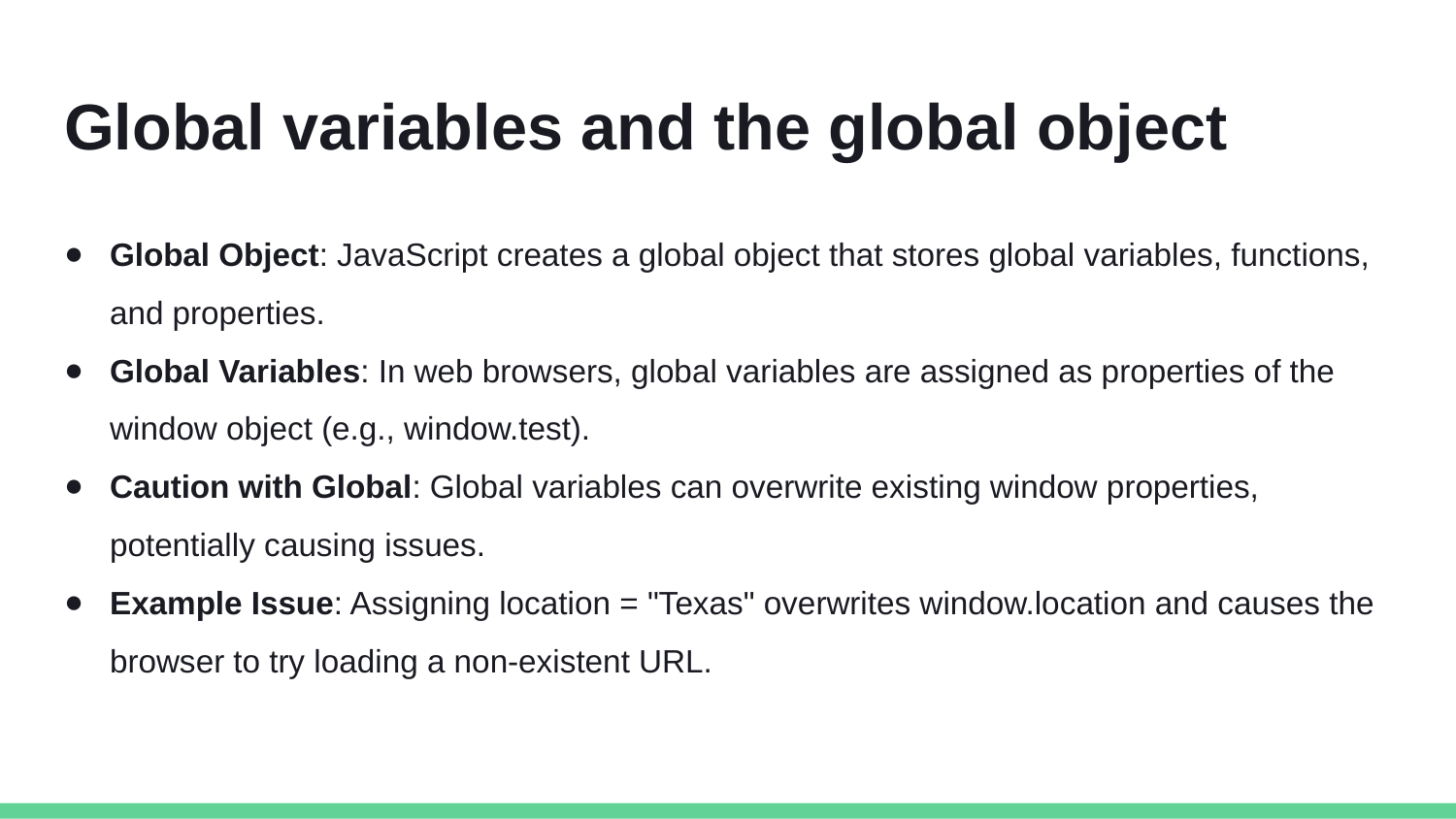

# Global variables and the global object
Global Object: JavaScript creates a global object that stores global variables, functions, and properties.
Global Variables: In web browsers, global variables are assigned as properties of the window object (e.g., window.test).
Caution with Global: Global variables can overwrite existing window properties, potentially causing issues.
Example Issue: Assigning location = "Texas" overwrites window.location and causes the browser to try loading a non-existent URL.